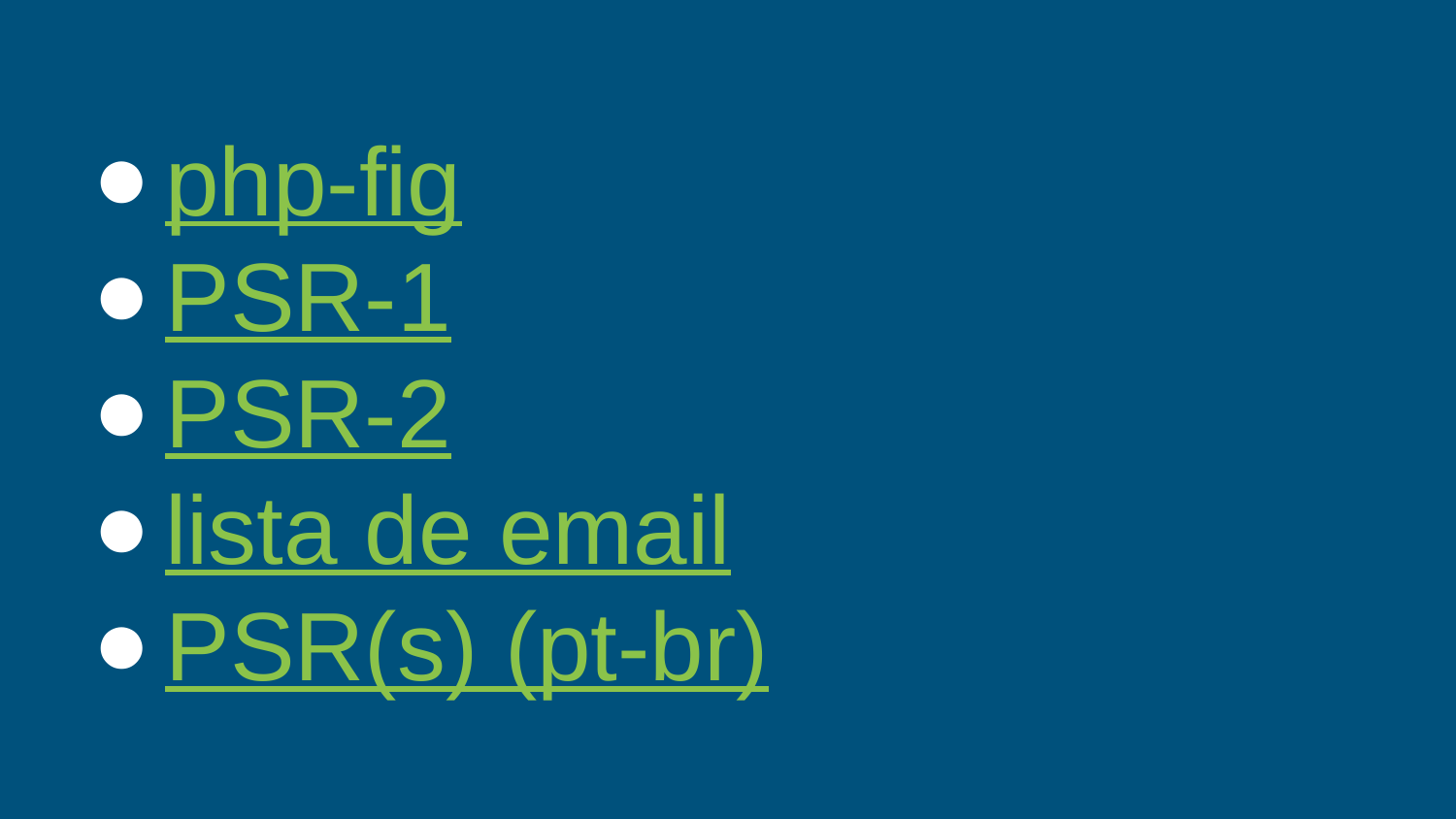

# php-fig
PSR-1
PSR-2
lista de email
PSR(s) (pt-br)